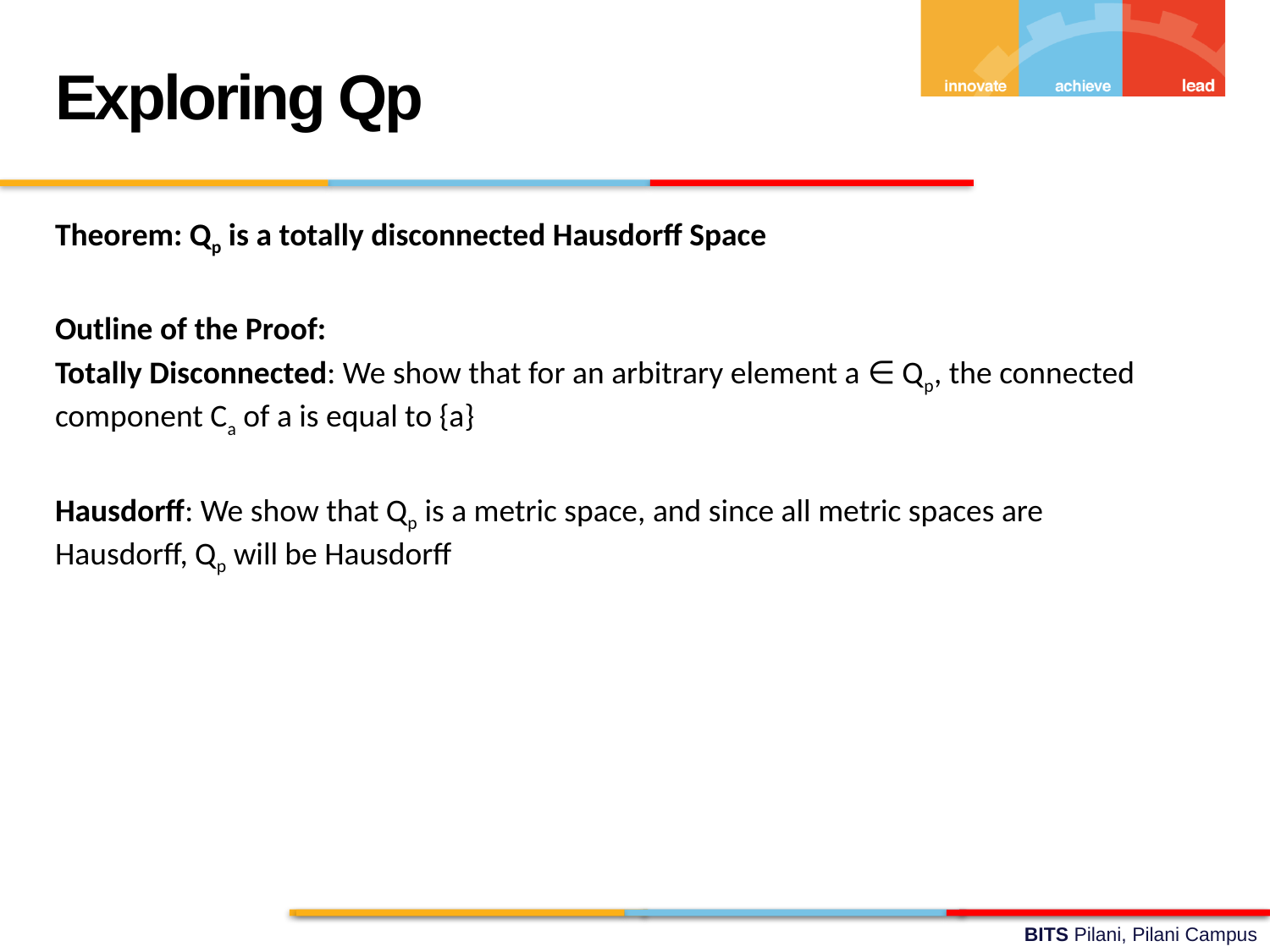

Exploring Qp
Theorem: Qp is a totally disconnected Hausdorff Space

Outline of the Proof:
Totally Disconnected: We show that for an arbitrary element a ∈ Qp, the connected component Ca of a is equal to {a}

Hausdorff: We show that Qp is a metric space, and since all metric spaces are Hausdorff, Qp will be Hausdorff